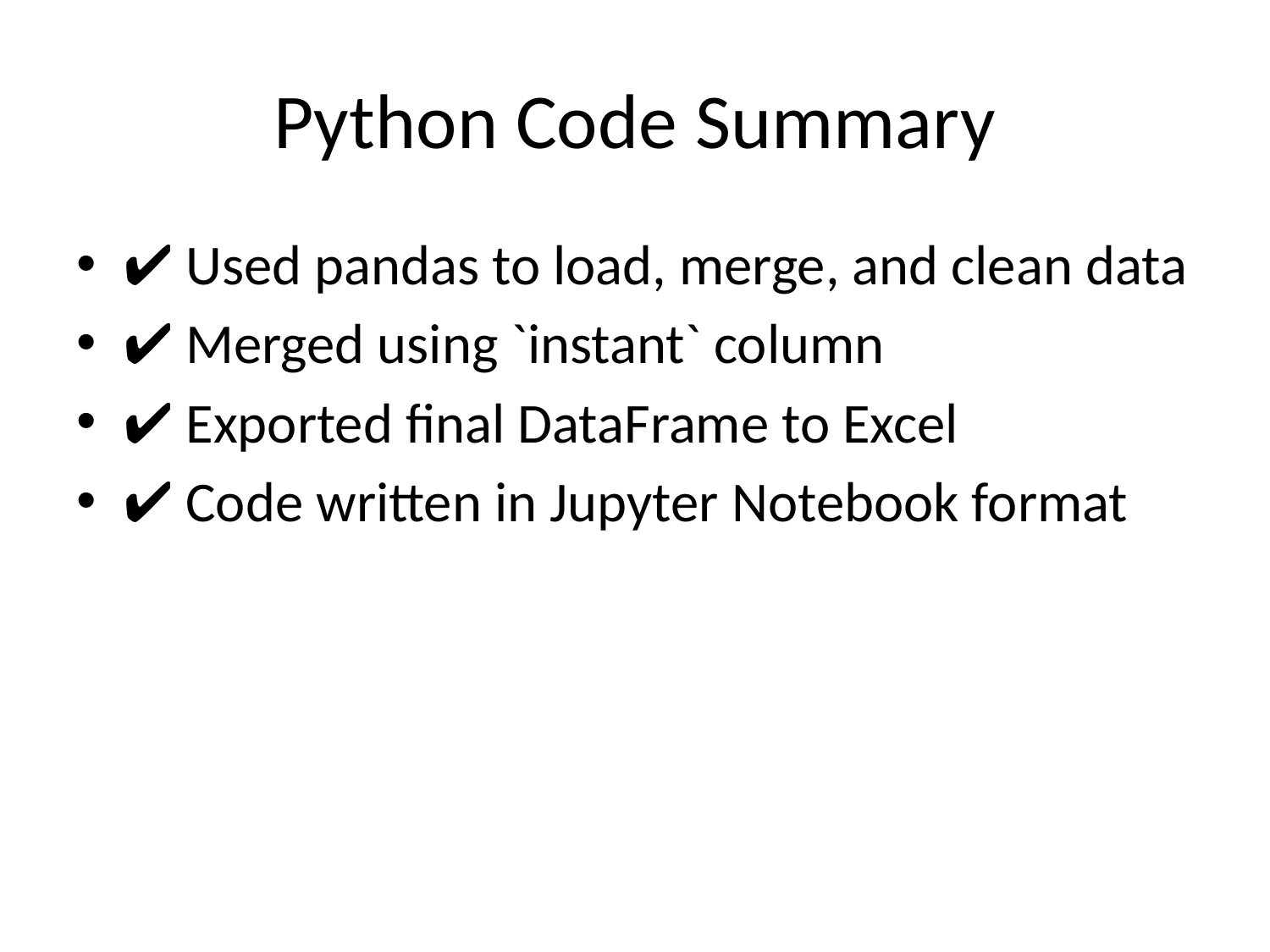

# Python Code Summary
✔ Used pandas to load, merge, and clean data
✔ Merged using `instant` column
✔ Exported final DataFrame to Excel
✔ Code written in Jupyter Notebook format